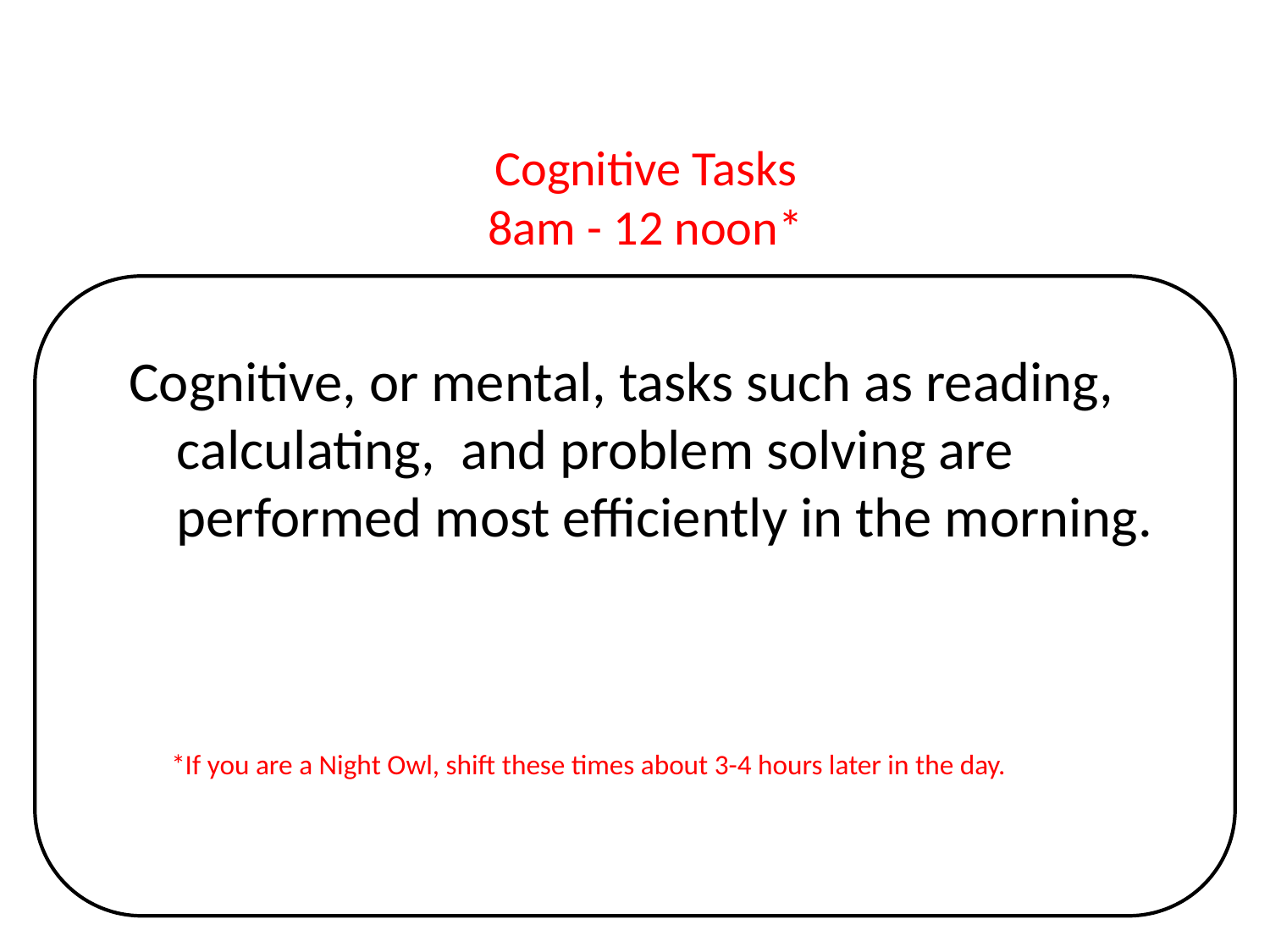

# Cognitive Tasks 8am - 12 noon*

Cognitive, or mental, tasks such as reading, calculating,  and problem solving are performed most efficiently in the morning.
*If you are a Night Owl, shift these times about 3-4 hours later in the day.